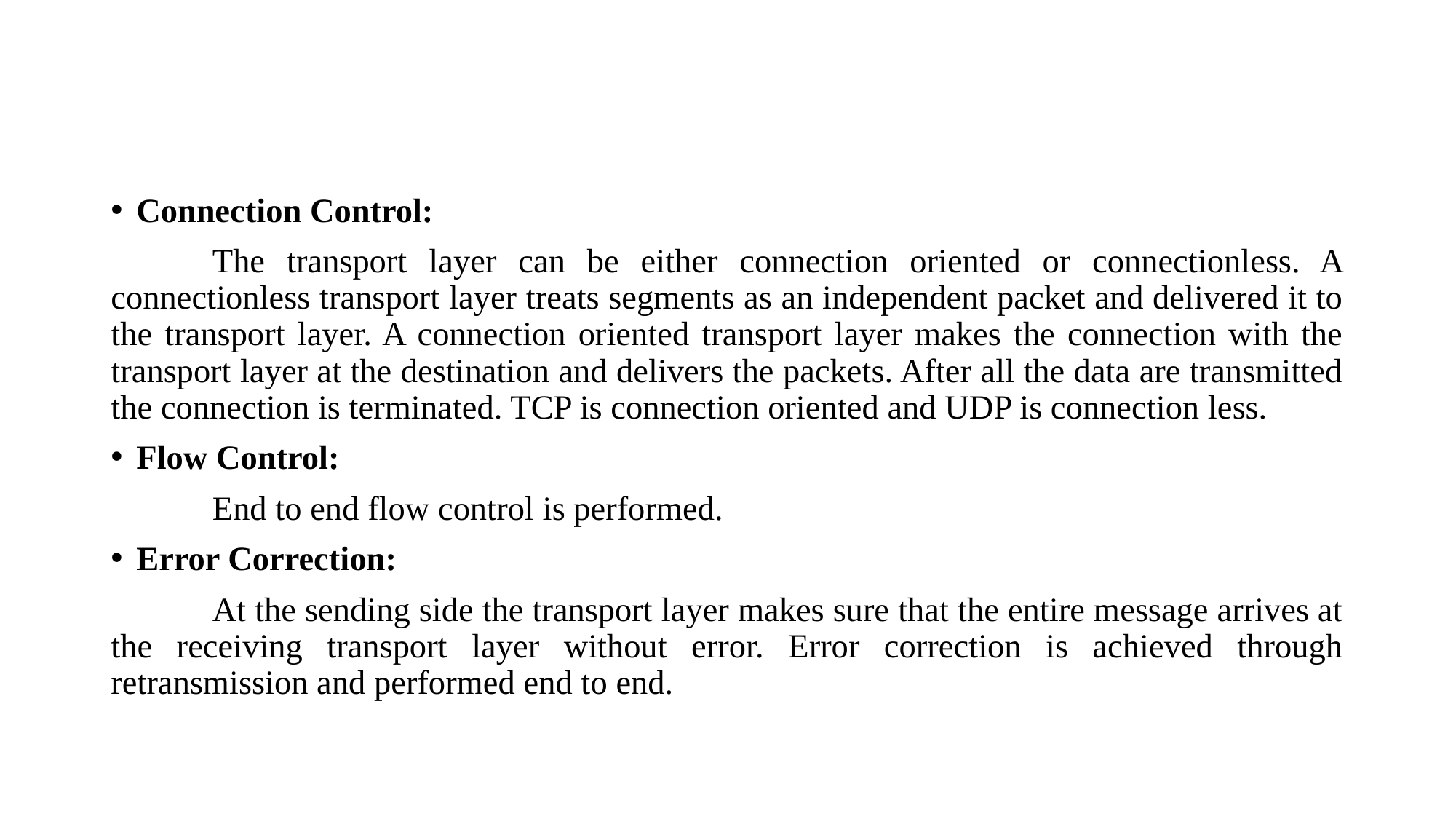

#
Connection Control:
	The transport layer can be either connection oriented or connectionless. A connectionless transport layer treats segments as an independent packet and delivered it to the transport layer. A connection oriented transport layer makes the connection with the transport layer at the destination and delivers the packets. After all the data are transmitted the connection is terminated. TCP is connection oriented and UDP is connection less.
Flow Control:
	End to end flow control is performed.
Error Correction:
	At the sending side the transport layer makes sure that the entire message arrives at the receiving transport layer without error. Error correction is achieved through retransmission and performed end to end.